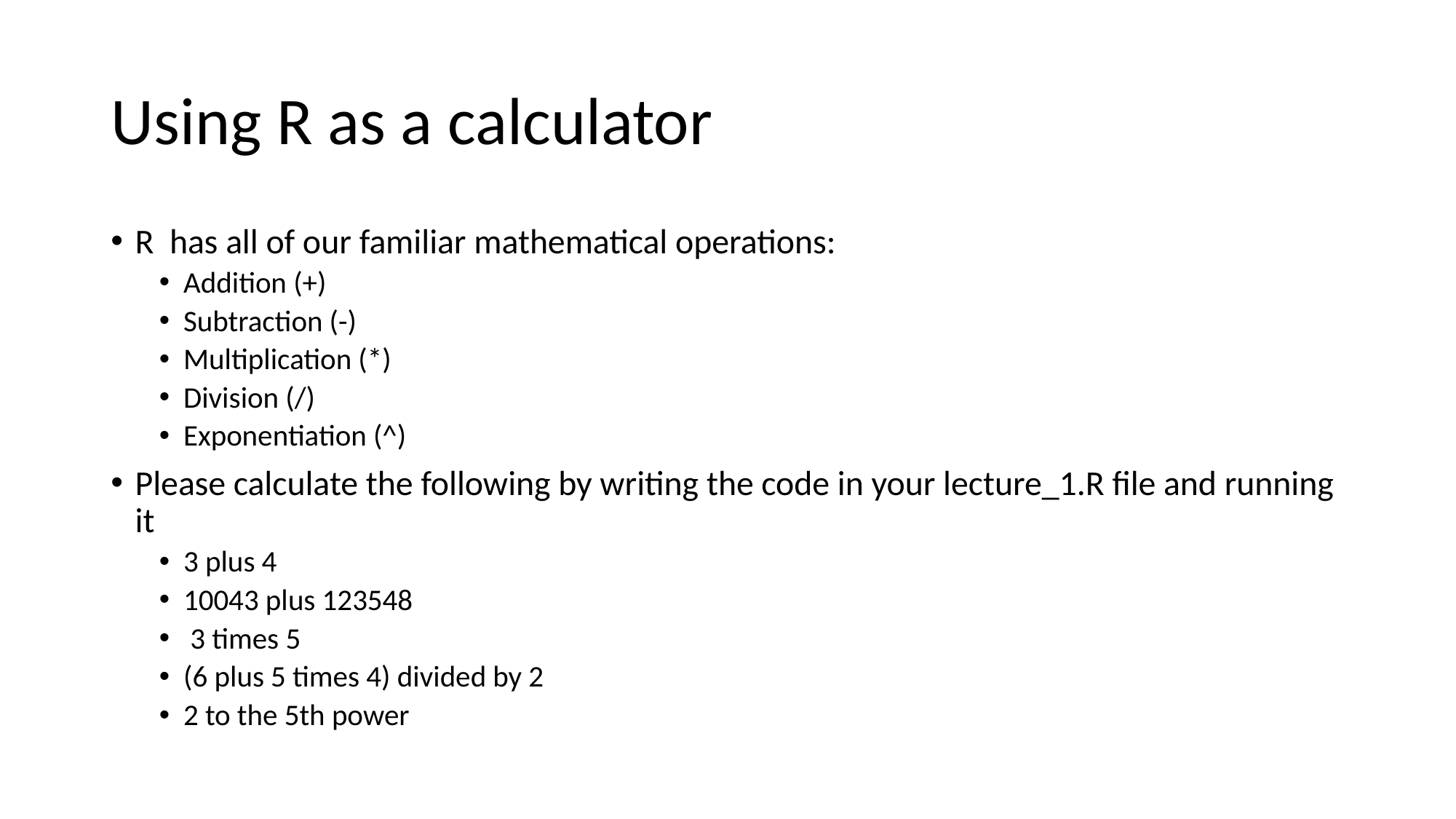

# Using R as a calculator
R  has all of our familiar mathematical operations:
Addition (+)
Subtraction (-)
Multiplication (*)
Division (/)
Exponentiation (^)
Please calculate the following by writing the code in your lecture_1.R file and running it
3 plus 4
10043 plus 123548
 3 times 5
(6 plus 5 times 4) divided by 2
2 to the 5th power